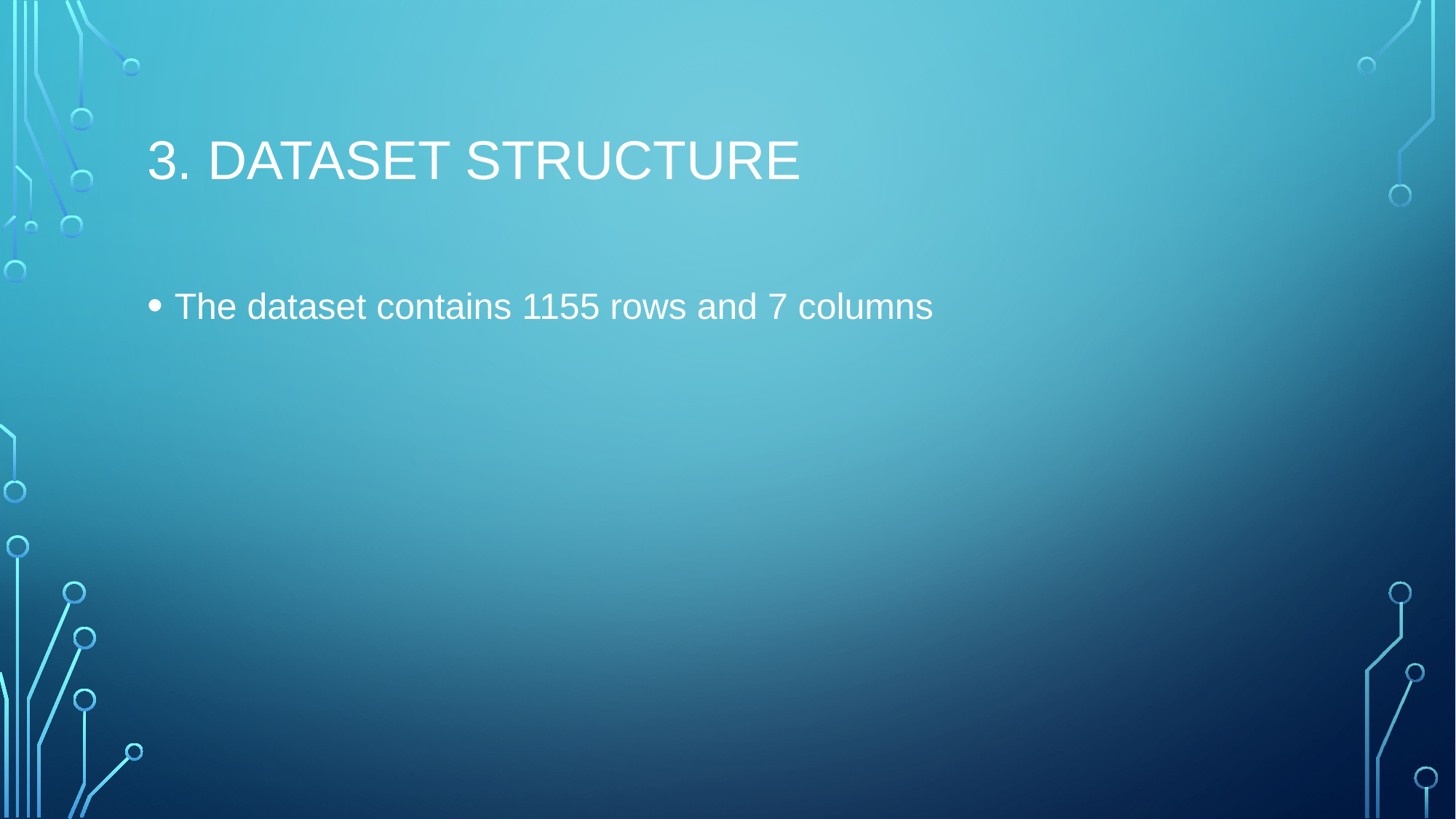

# 3. Dataset Structure
The dataset contains 1155 rows and 7 columns